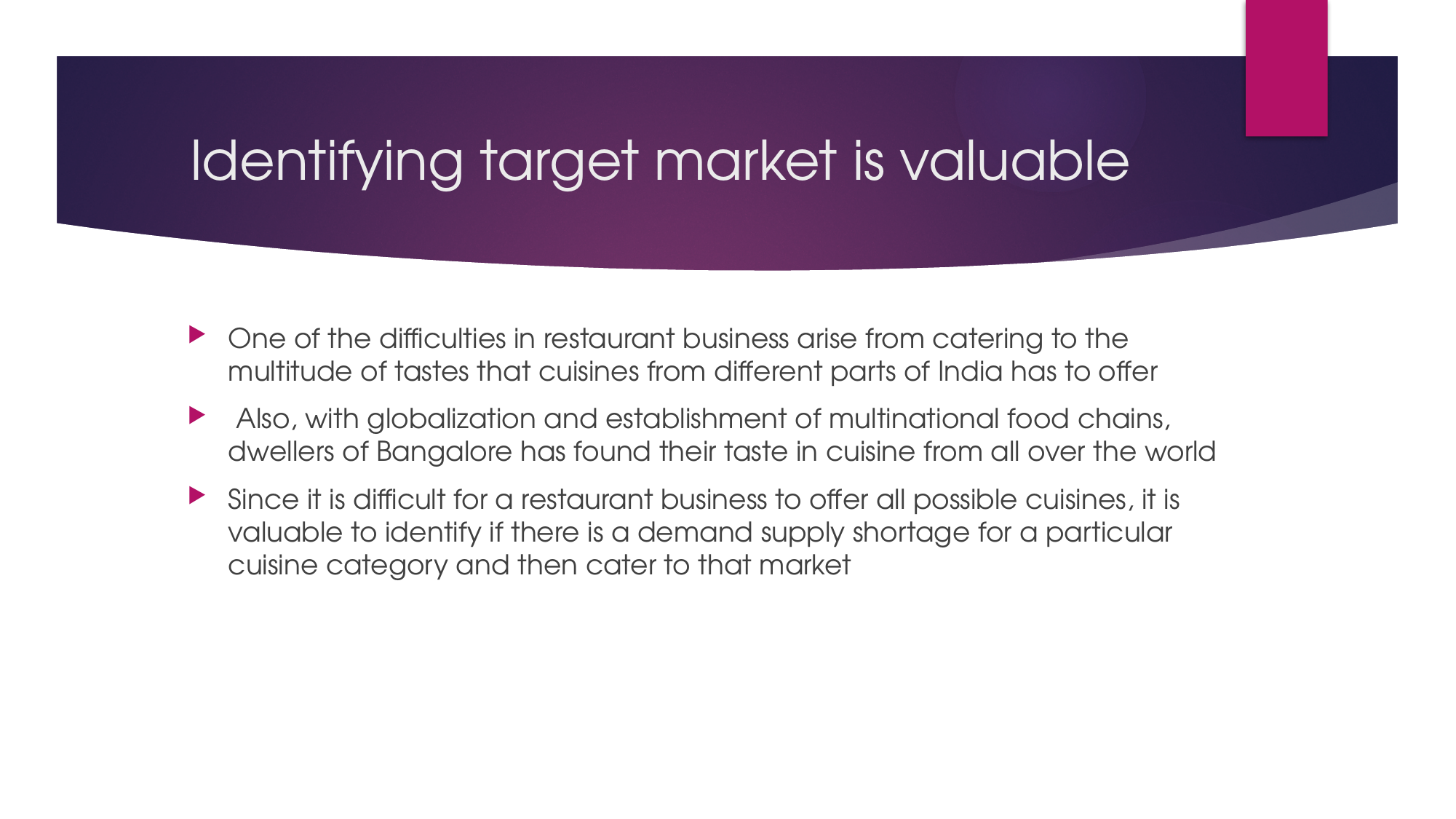

# Identifying target market is valuable
One of the difficulties in restaurant business arise from catering to the multitude of tastes that cuisines from different parts of India has to offer
 Also, with globalization and establishment of multinational food chains, dwellers of Bangalore has found their taste in cuisine from all over the world
Since it is difficult for a restaurant business to offer all possible cuisines, it is valuable to identify if there is a demand supply shortage for a particular cuisine category and then cater to that market